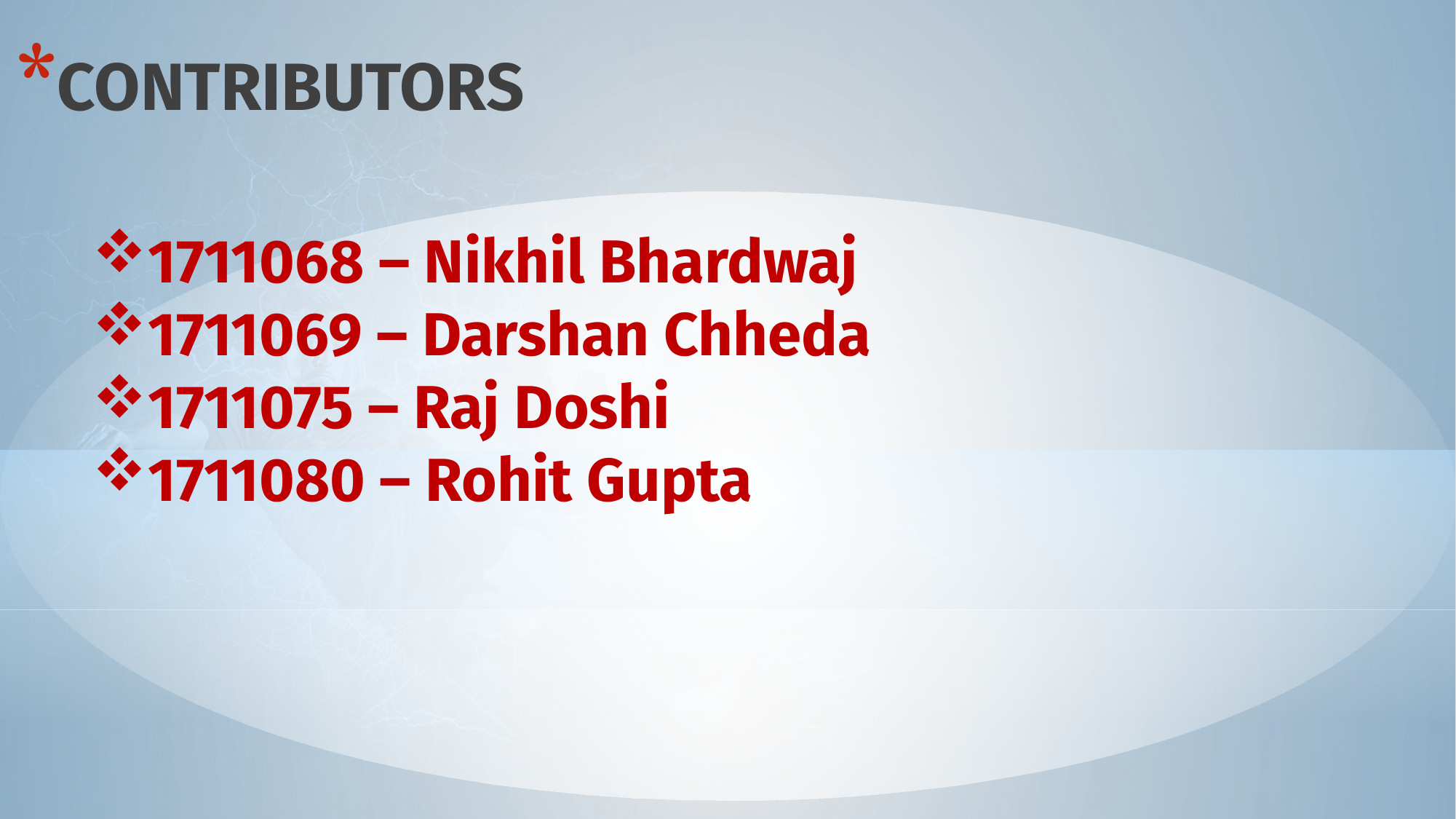

CONTRIBUTORS
1711068 – Nikhil Bhardwaj
1711069 – Darshan Chheda
1711075 – Raj Doshi
1711080 – Rohit Gupta